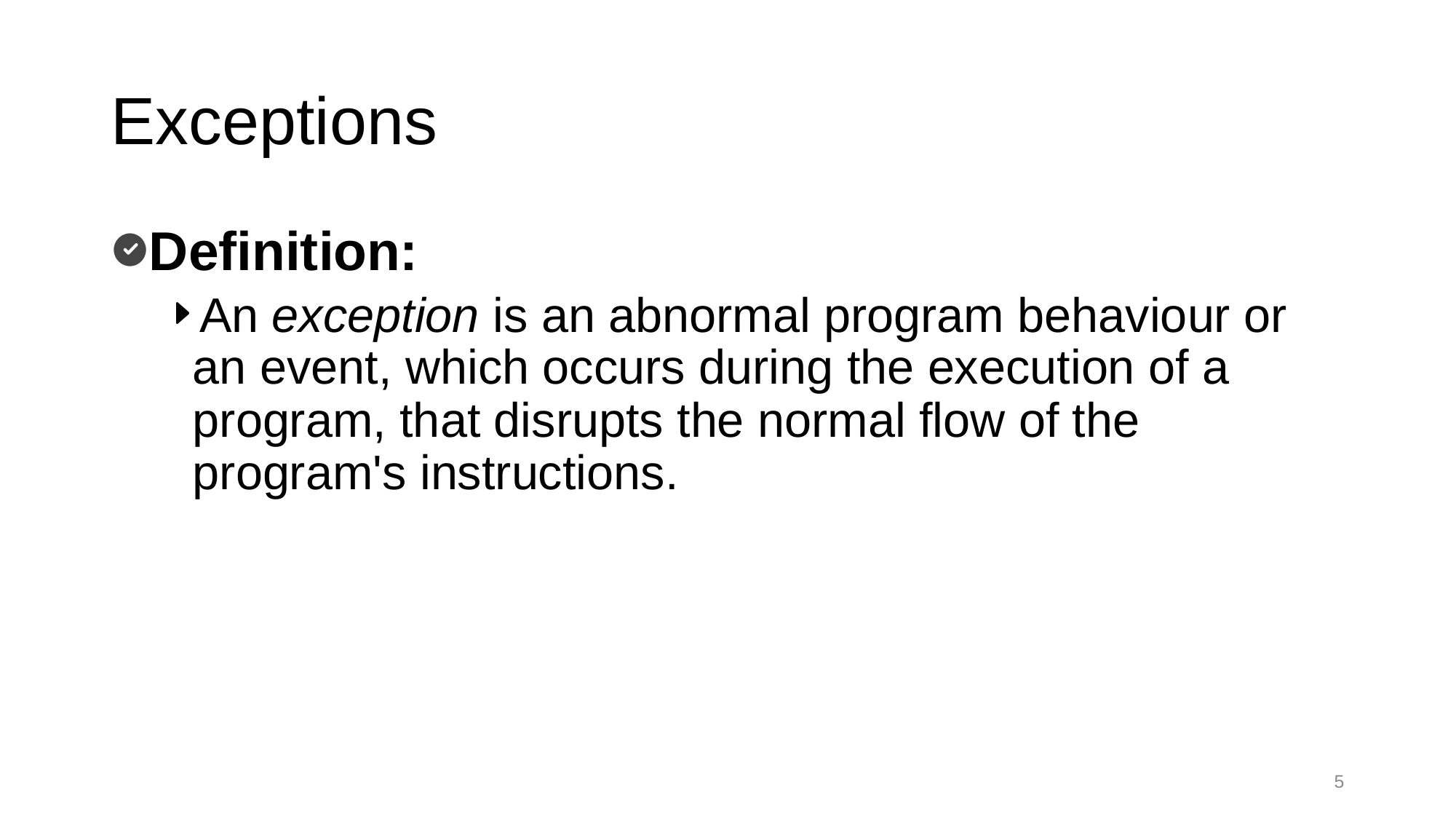

# Exceptions
Definition:
An exception is an abnormal program behaviour or an event, which occurs during the execution of a program, that disrupts the normal flow of the program's instructions.

5